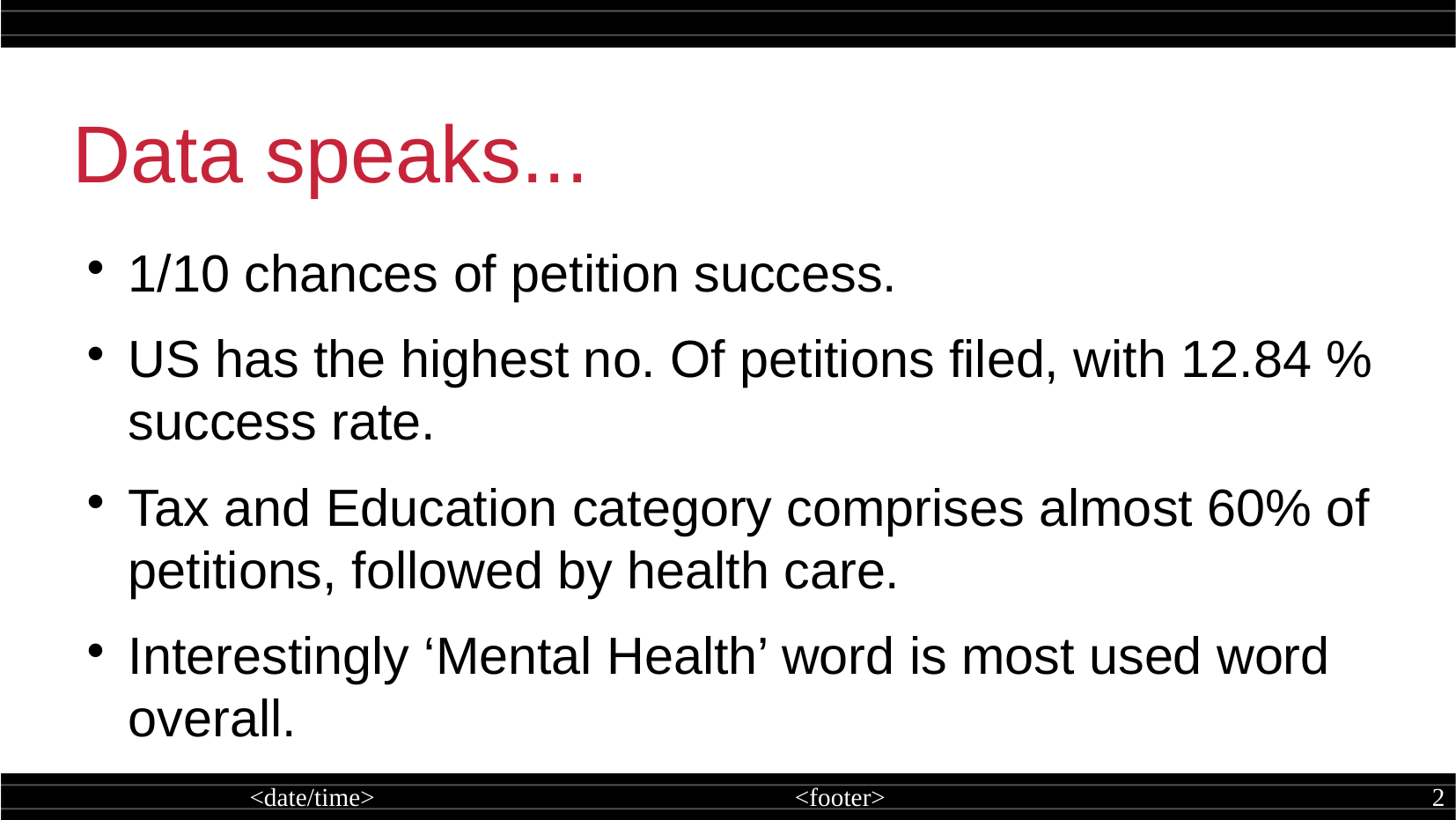

Data speaks...
1/10 chances of petition success.
US has the highest no. Of petitions filed, with 12.84 % success rate.
Tax and Education category comprises almost 60% of petitions, followed by health care.
Interestingly ‘Mental Health’ word is most used word overall.